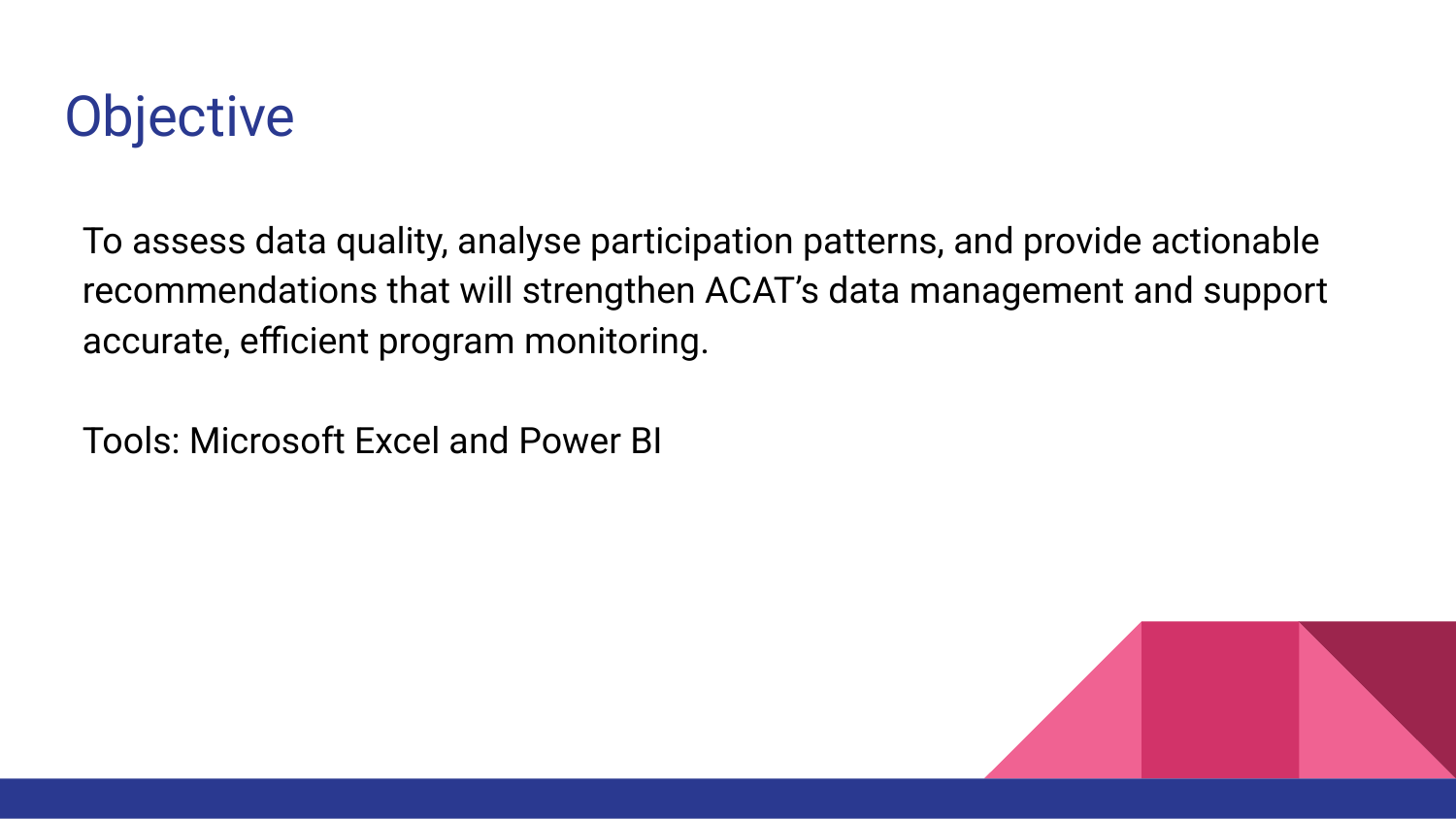

# Objective
To assess data quality, analyse participation patterns, and provide actionable recommendations that will strengthen ACAT’s data management and support accurate, efficient program monitoring.

Tools: Microsoft Excel and Power BI